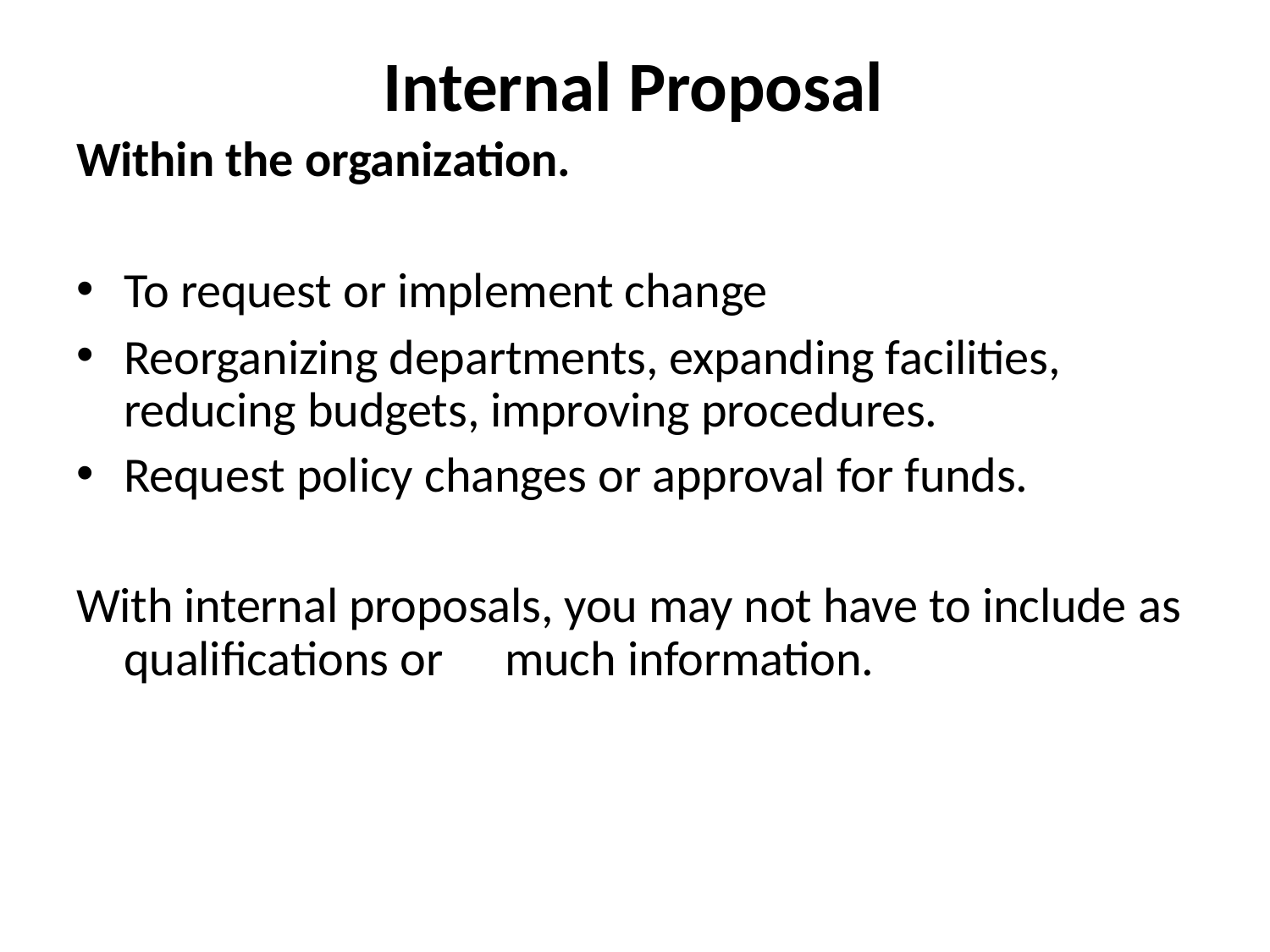

# Internal Proposal
Within the organization.
To request or implement change
Reorganizing departments, expanding facilities,  reducing budgets, improving procedures.
Request policy changes or approval for funds.

With internal proposals, you may not have to include as  qualifications or	much information.